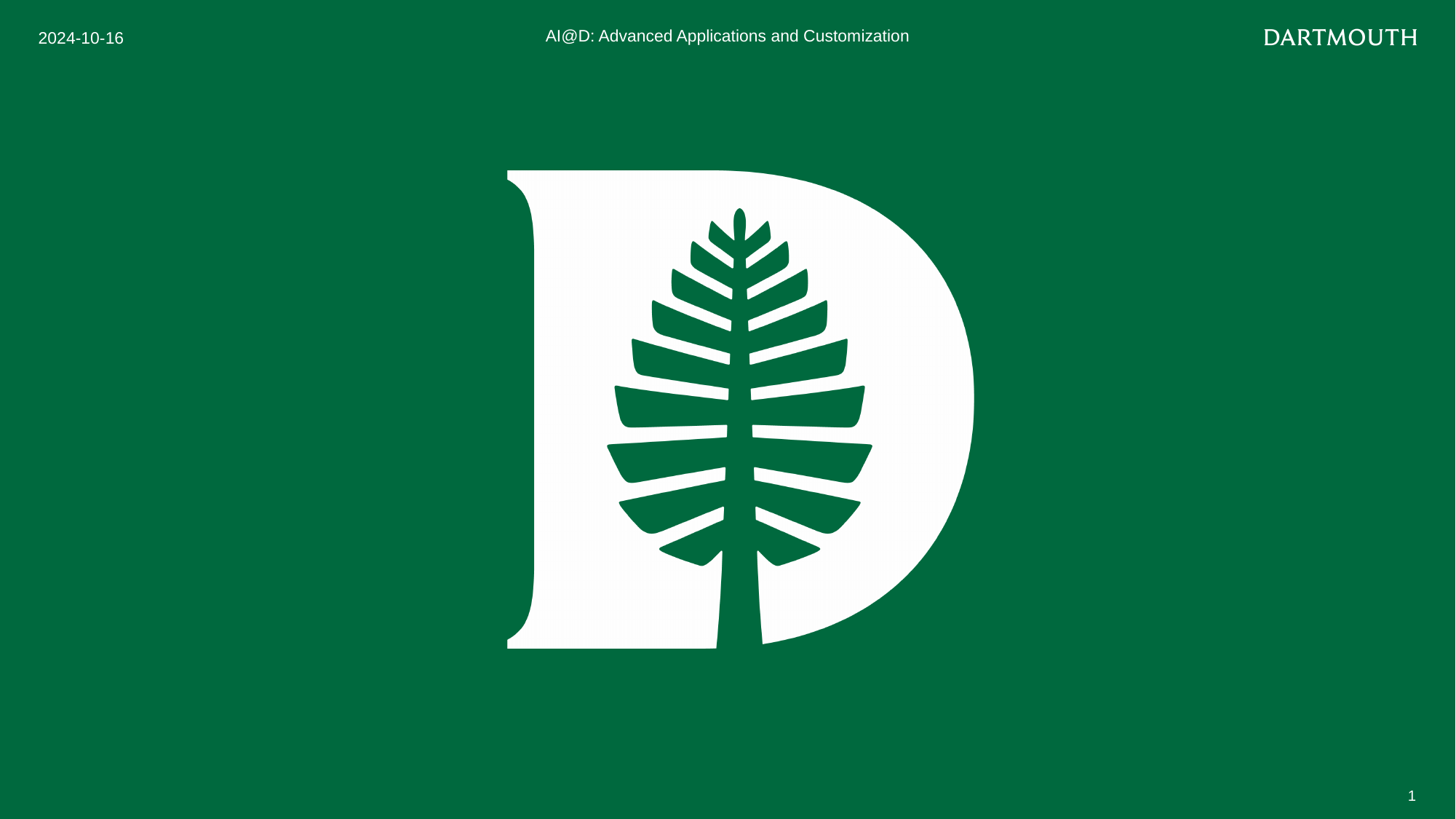

2024-10-16
AI@D: Advanced Applications and Customization
1